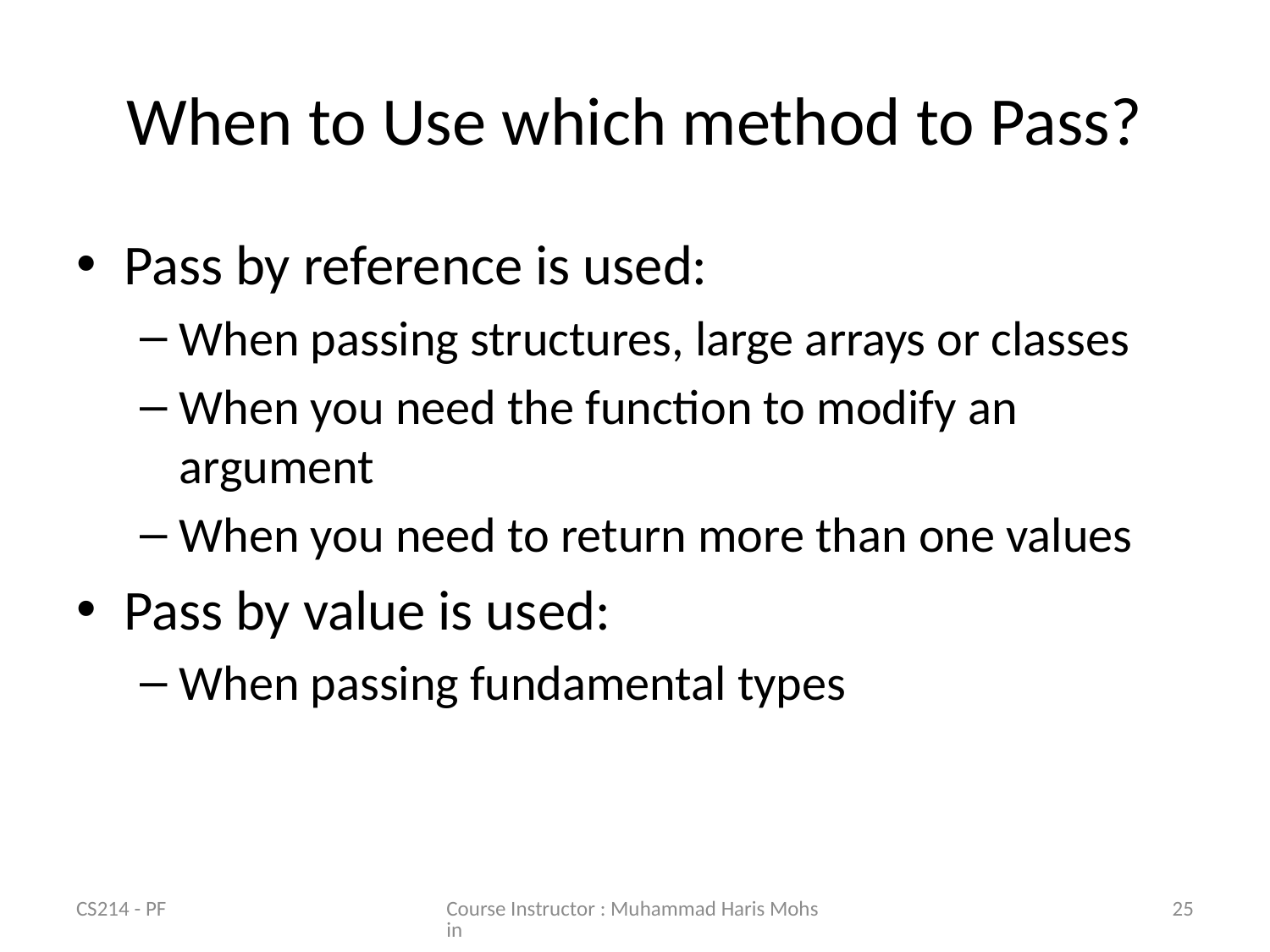

# When to Use which method to Pass?
Pass by reference is used:
When passing structures, large arrays or classes
When you need the function to modify an argument
When you need to return more than one values
Pass by value is used:
When passing fundamental types
CS214 - PF
Course Instructor : Muhammad Haris Mohsin
25